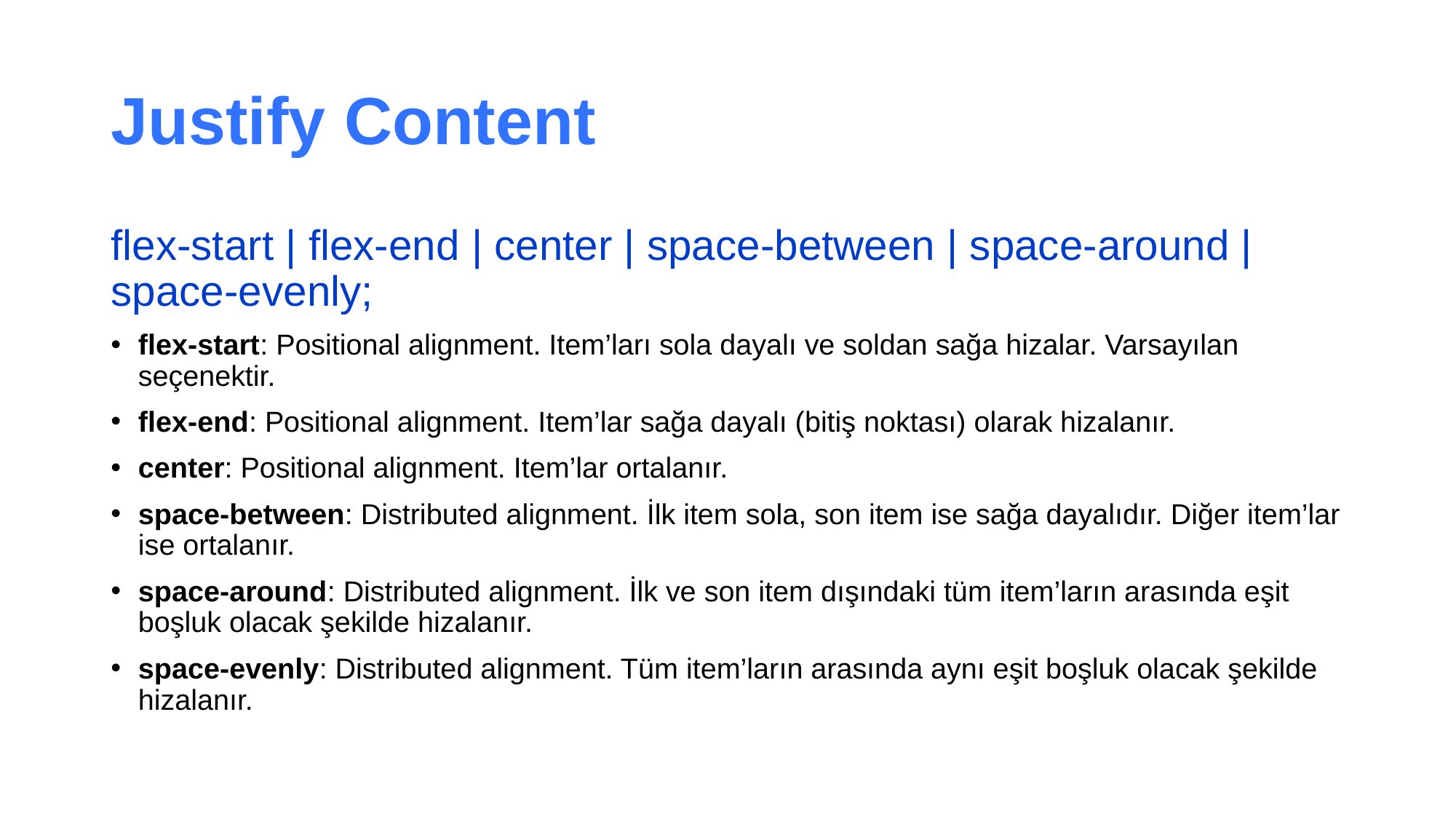

# Justify Content
flex-start | flex-end | center | space-between | space-around | space-evenly;
flex-start: Positional alignment. Item’ları sola dayalı ve soldan sağa hizalar. Varsayılan seçenektir.
flex-end: Positional alignment. Item’lar sağa dayalı (bitiş noktası) olarak hizalanır.
center: Positional alignment. Item’lar ortalanır.
space-between: Distributed alignment. İlk item sola, son item ise sağa dayalıdır. Diğer item’lar ise ortalanır.
space-around: Distributed alignment. İlk ve son item dışındaki tüm item’ların arasında eşit boşluk olacak şekilde hizalanır.
space-evenly: Distributed alignment. Tüm item’ların arasında aynı eşit boşluk olacak şekilde hizalanır.